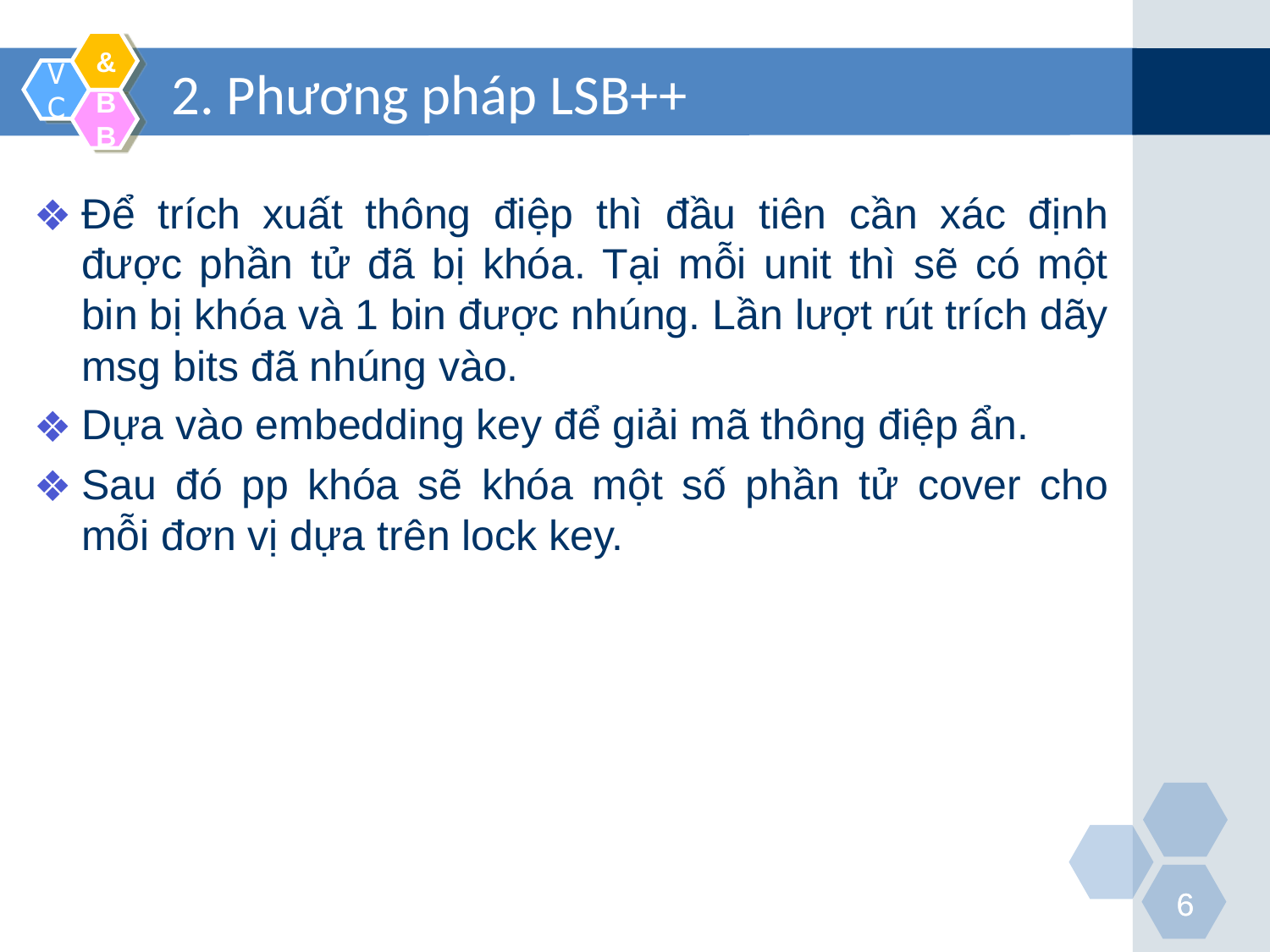

# 2. Phương pháp LSB++
Để trích xuất thông điệp thì đầu tiên cần xác định được phần tử đã bị khóa. Tại mỗi unit thì sẽ có một bin bị khóa và 1 bin được nhúng. Lần lượt rút trích dãy msg bits đã nhúng vào.
Dựa vào embedding key để giải mã thông điệp ẩn.
Sau đó pp khóa sẽ khóa một số phần tử cover cho mỗi đơn vị dựa trên lock key.